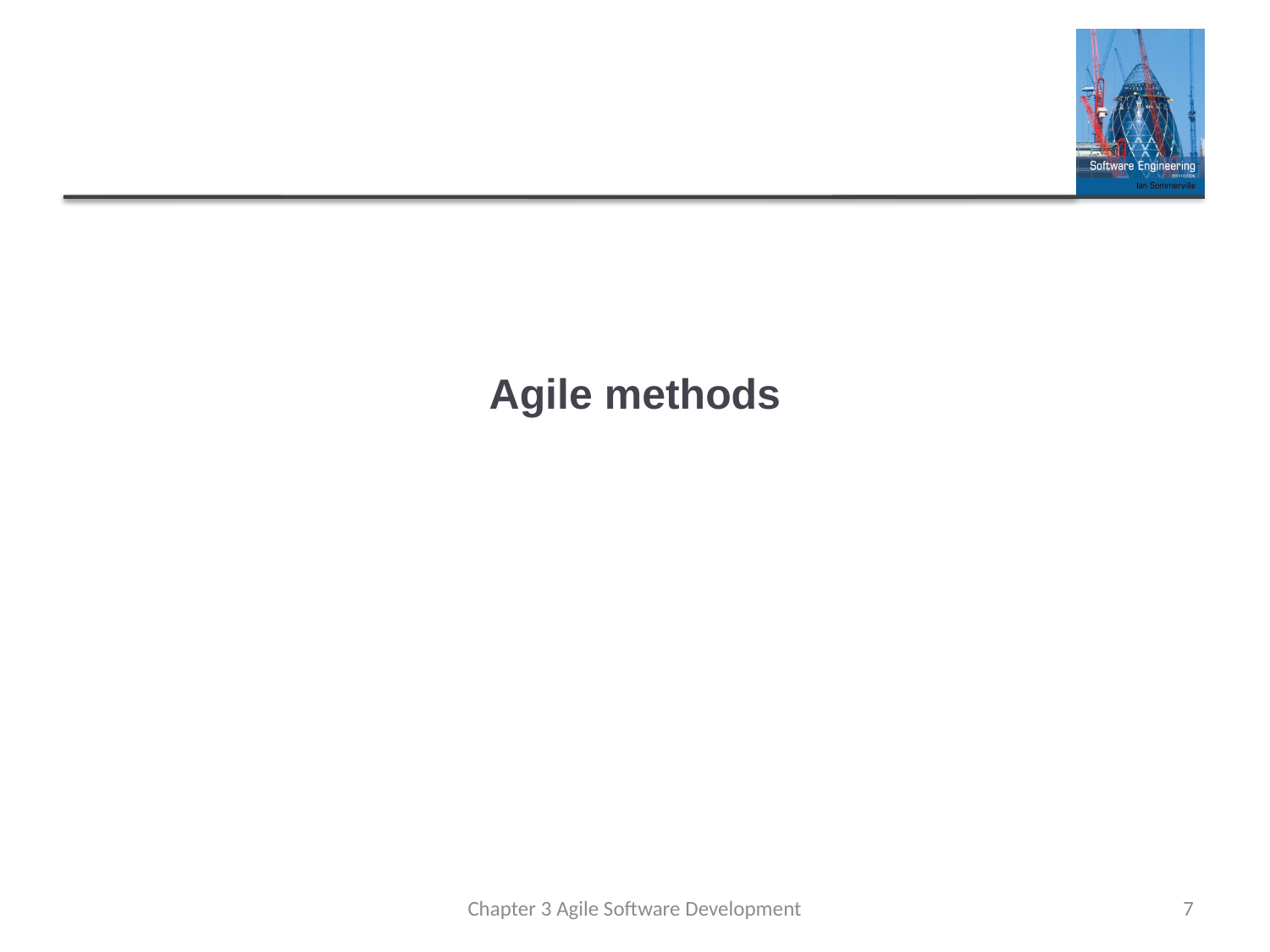

# Agile methods
Chapter 3 Agile Software Development
7